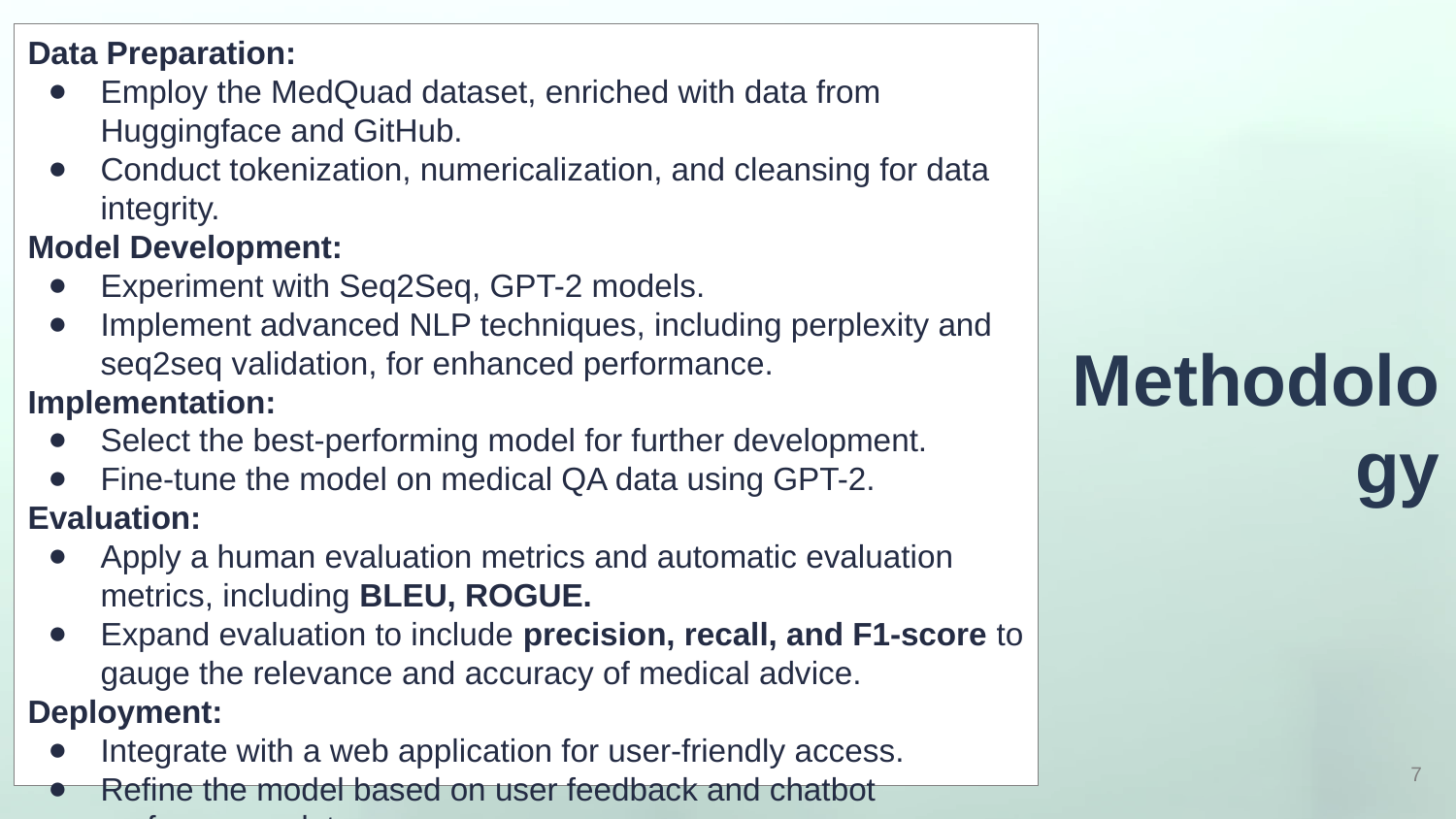

Data Preparation:
Employ the MedQuad dataset, enriched with data from Huggingface and GitHub.
Conduct tokenization, numericalization, and cleansing for data integrity.
Model Development:
Experiment with Seq2Seq, GPT-2 models.
Implement advanced NLP techniques, including perplexity and seq2seq validation, for enhanced performance.
Implementation:
Select the best-performing model for further development.
Fine-tune the model on medical QA data using GPT-2.
Evaluation:
Apply a human evaluation metrics and automatic evaluation metrics, including BLEU, ROGUE.
Expand evaluation to include precision, recall, and F1-score to gauge the relevance and accuracy of medical advice.
Deployment:
Integrate with a web application for user-friendly access.
Refine the model based on user feedback and chatbot performance data.

# Methodology
7